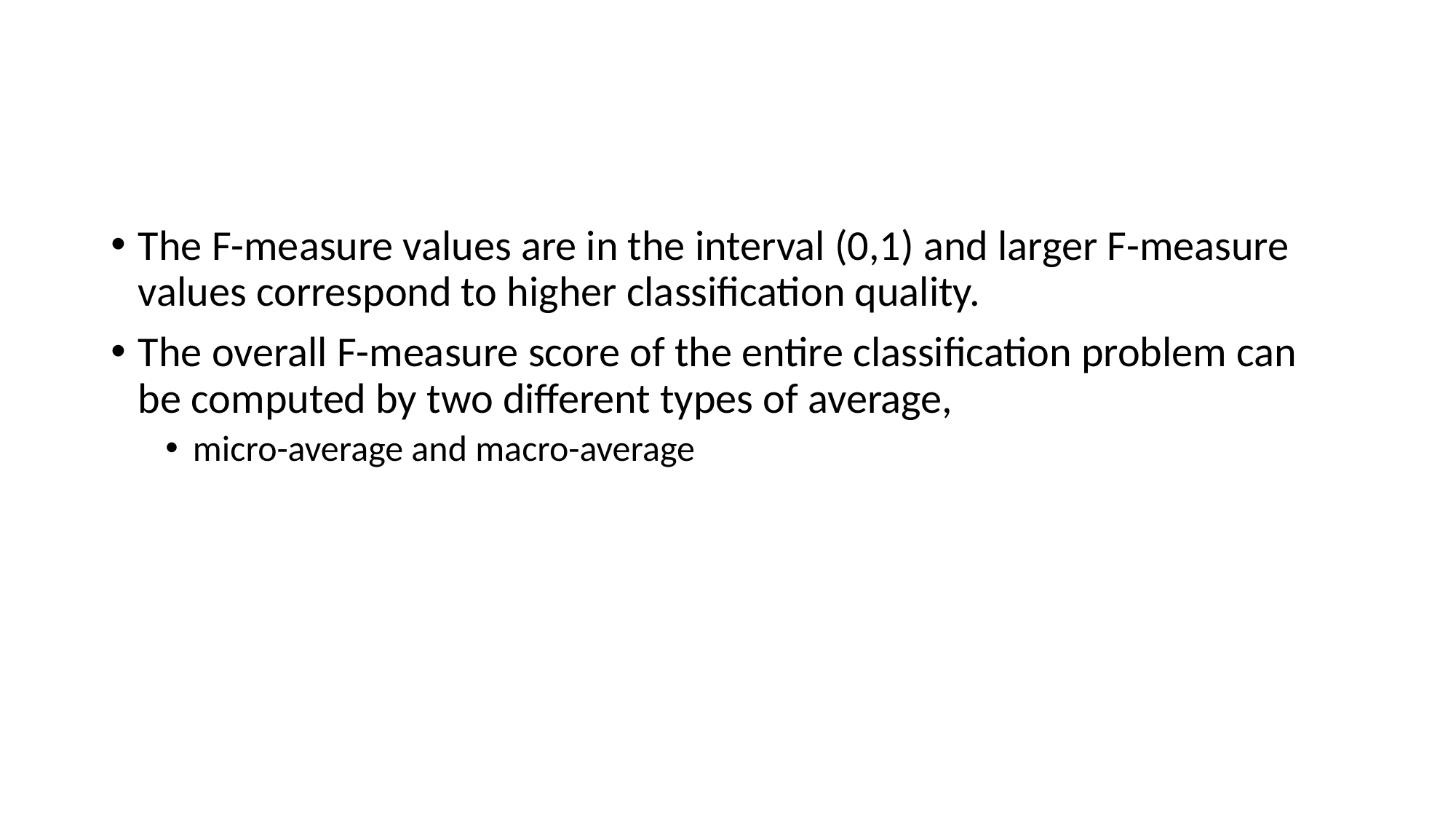

#
The F-measure values are in the interval (0,1) and larger F-measure values correspond to higher classification quality.
The overall F-measure score of the entire classification problem can be computed by two different types of average,
micro-average and macro-average